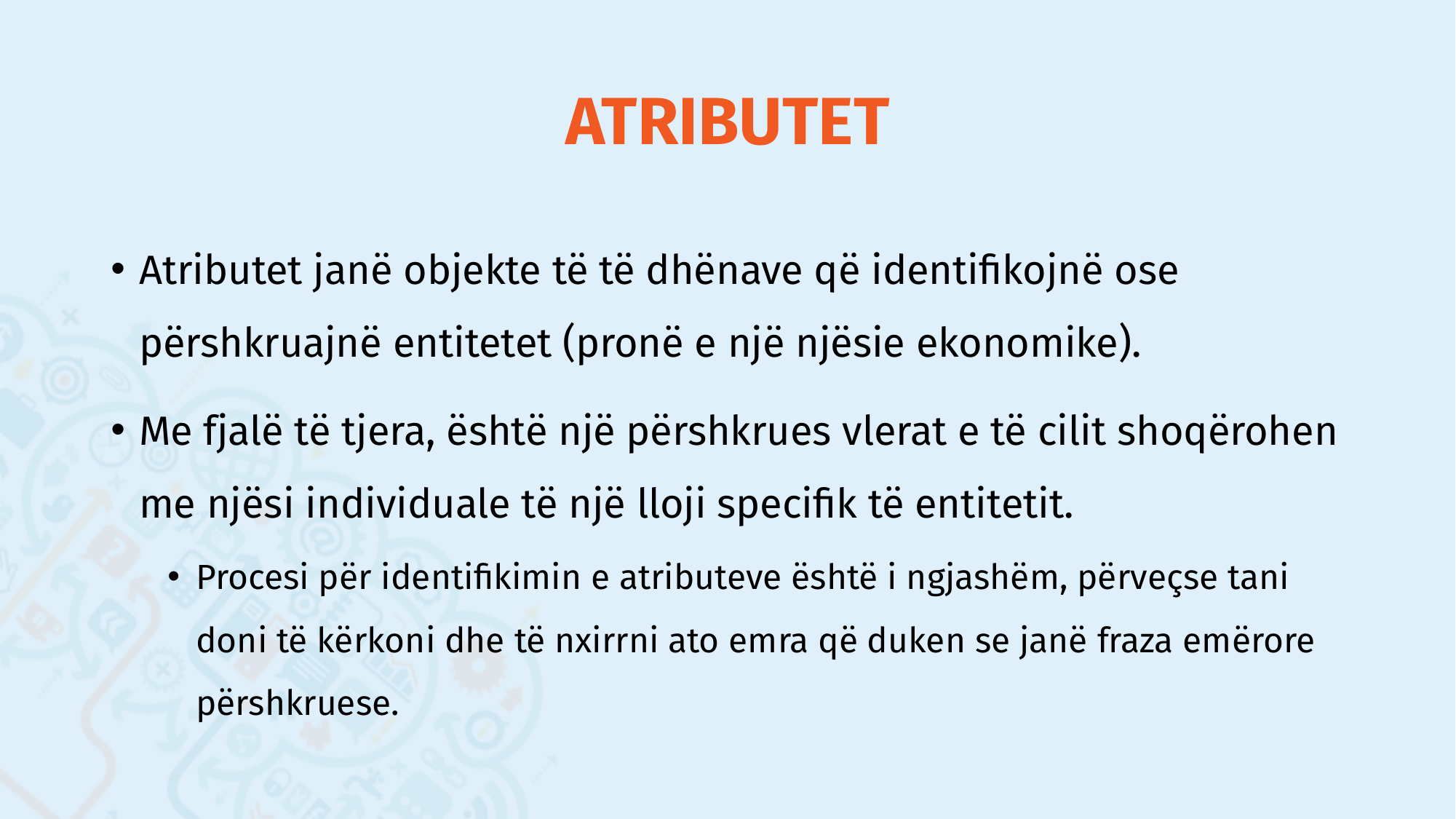

# ATRIBUTET
Atributet janë objekte të të dhënave që identifikojnë ose përshkruajnë entitetet (pronë e një njësie ekonomike).
Me fjalë të tjera, është një përshkrues vlerat e të cilit shoqërohen me njësi individuale të një lloji specifik të entitetit.
Procesi për identifikimin e atributeve është i ngjashëm, përveçse tani doni të kërkoni dhe të nxirrni ato emra që duken se janë fraza emërore përshkruese.